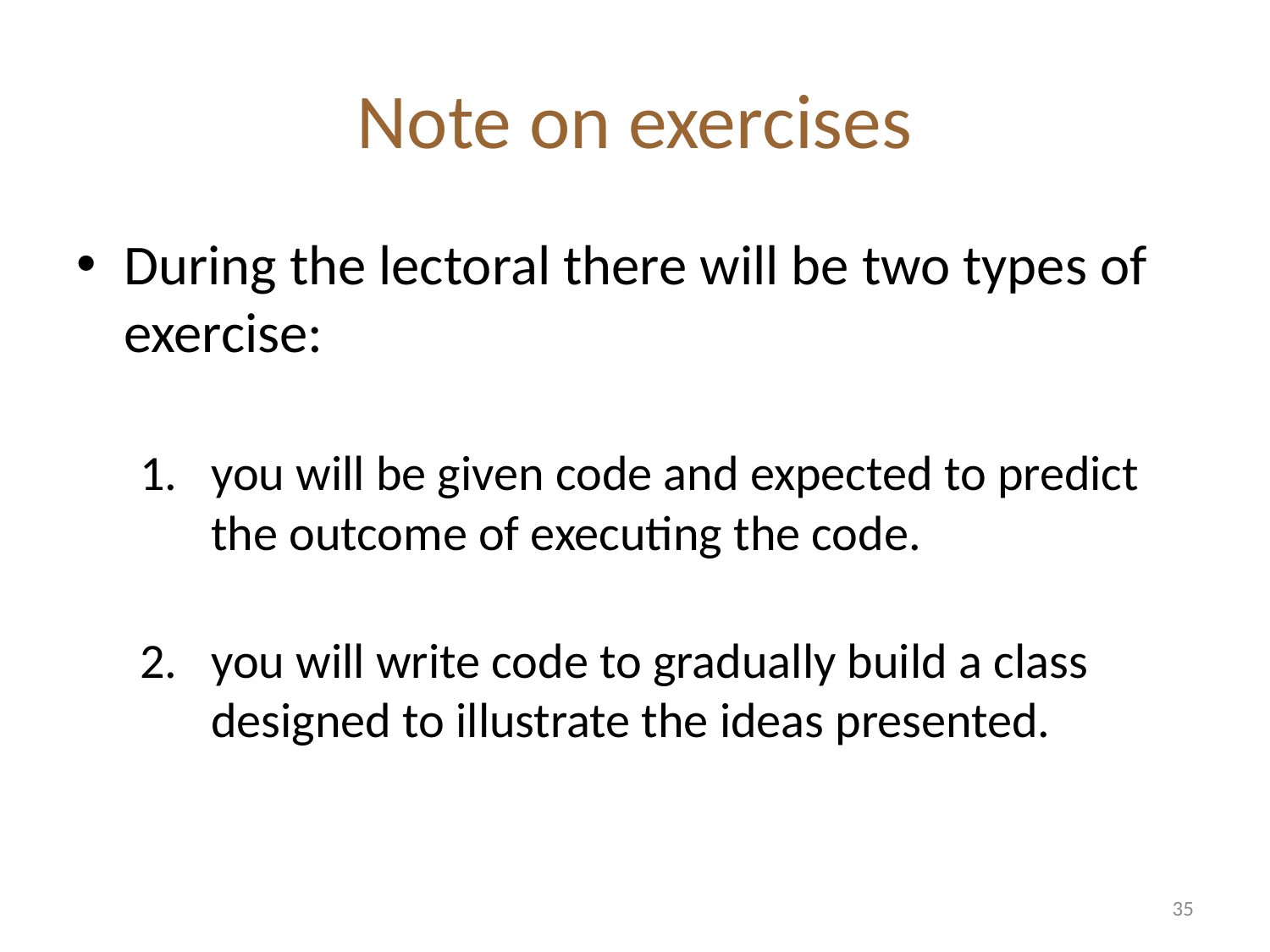

# Note on exercises
During the lectoral there will be two types of exercise:
you will be given code and expected to predict the outcome of executing the code.
you will write code to gradually build a class designed to illustrate the ideas presented.
35